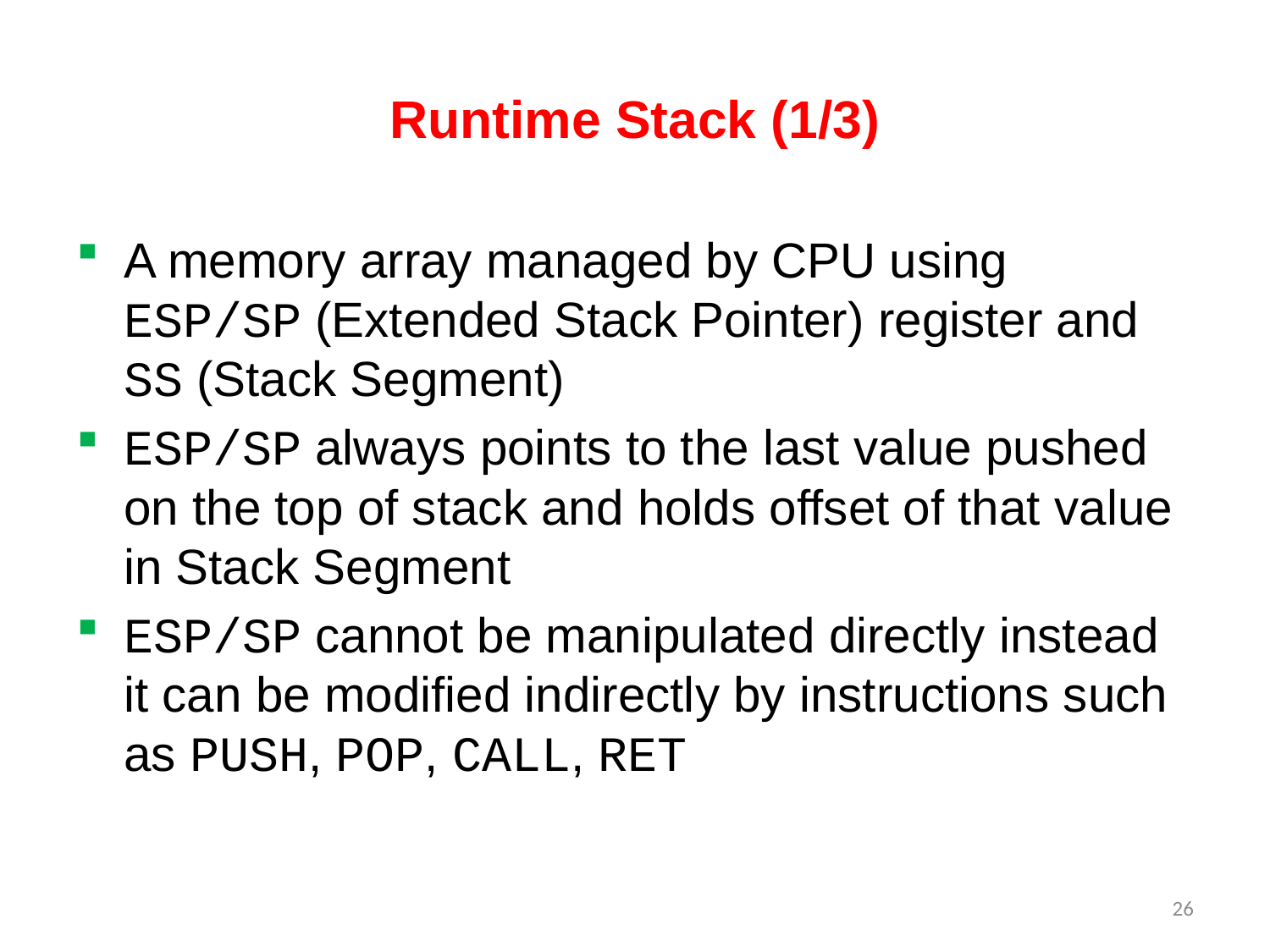

# Runtime Stack (1/3)
A memory array managed by CPU using ESP/SP (Extended Stack Pointer) register and SS (Stack Segment)
ESP/SP always points to the last value pushed on the top of stack and holds offset of that value in Stack Segment
ESP/SP cannot be manipulated directly instead it can be modified indirectly by instructions such as PUSH, POP, CALL, RET
26